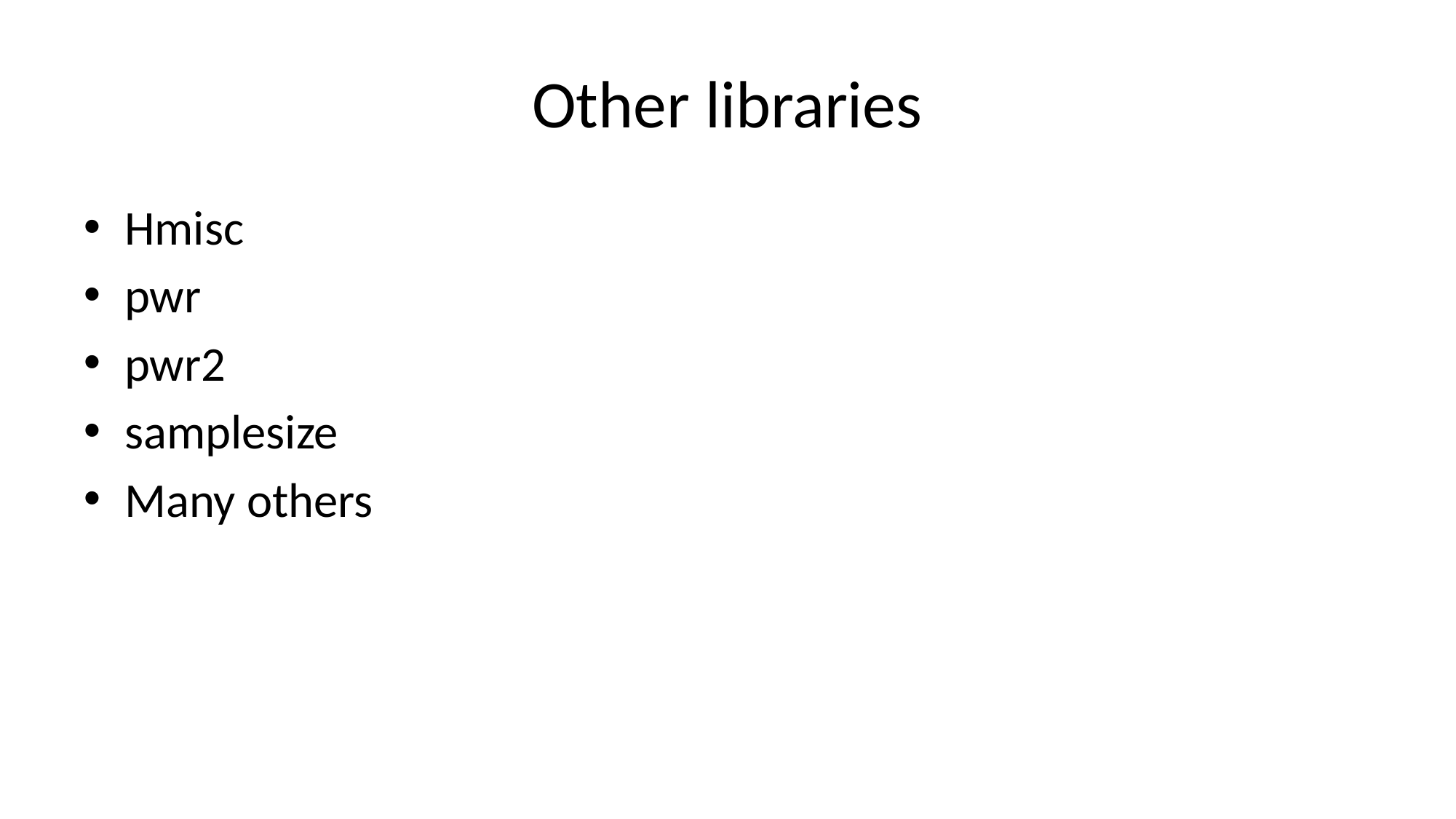

# Other libraries
Hmisc
pwr
pwr2
samplesize
Many others